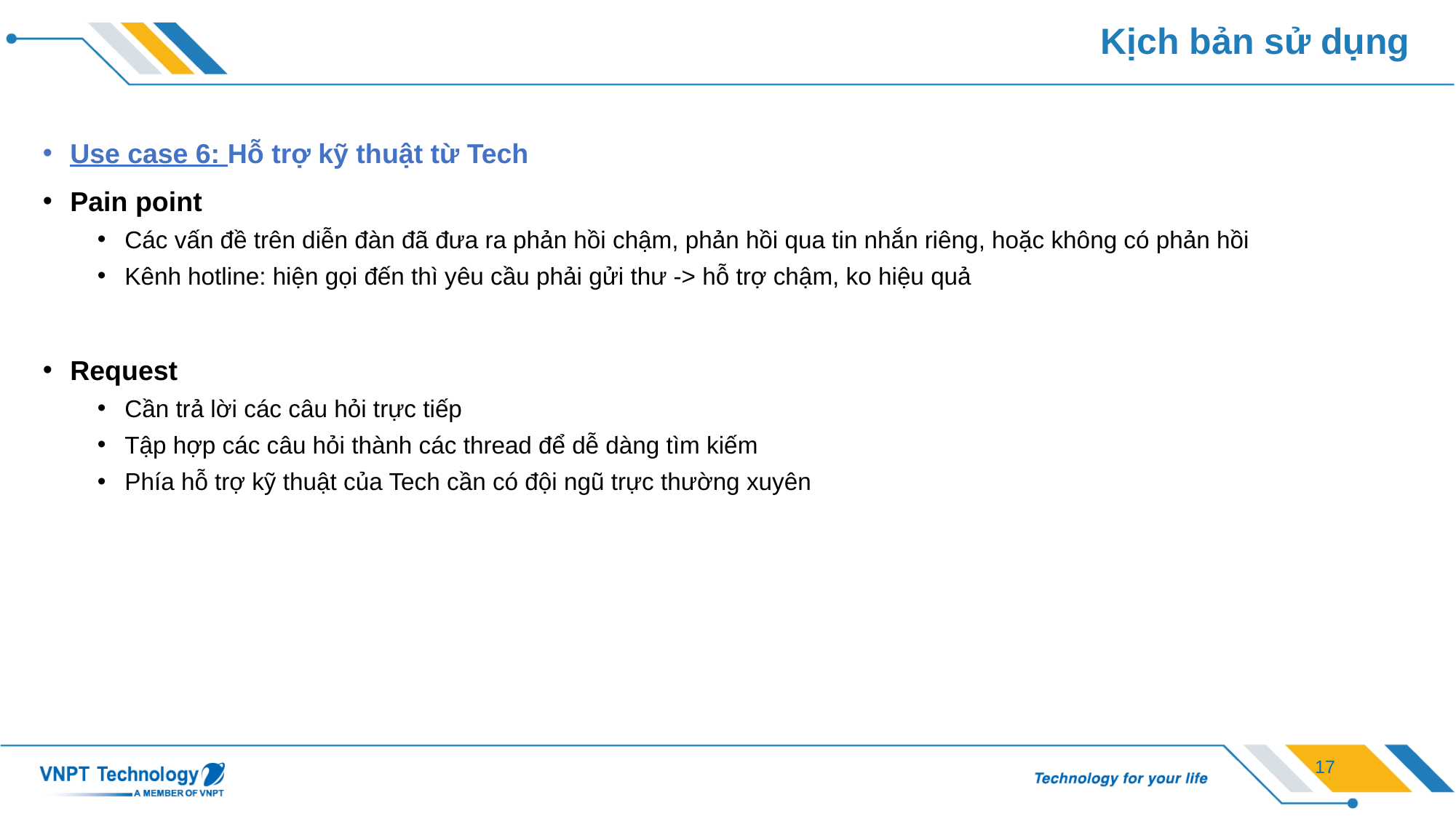

# Kịch bản sử dụng
Use case 6: Hỗ trợ kỹ thuật từ Tech
Pain point
Các vấn đề trên diễn đàn đã đưa ra phản hồi chậm, phản hồi qua tin nhắn riêng, hoặc không có phản hồi
Kênh hotline: hiện gọi đến thì yêu cầu phải gửi thư -> hỗ trợ chậm, ko hiệu quả

Request
Cần trả lời các câu hỏi trực tiếp
Tập hợp các câu hỏi thành các thread để dễ dàng tìm kiếm
Phía hỗ trợ kỹ thuật của Tech cần có đội ngũ trực thường xuyên